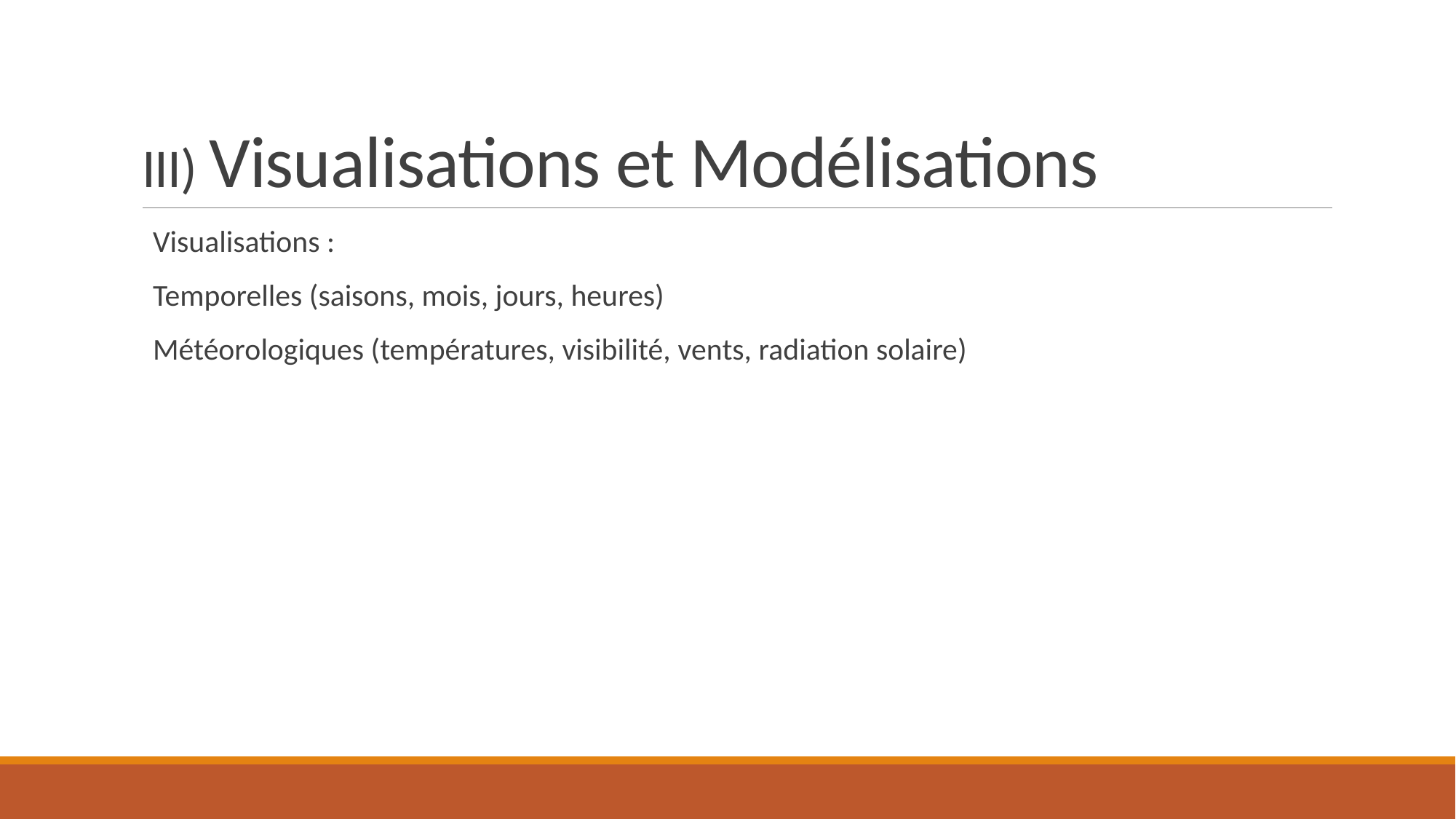

# III) Visualisations et Modélisations
Visualisations :
Temporelles (saisons, mois, jours, heures)
Météorologiques (températures, visibilité, vents, radiation solaire)